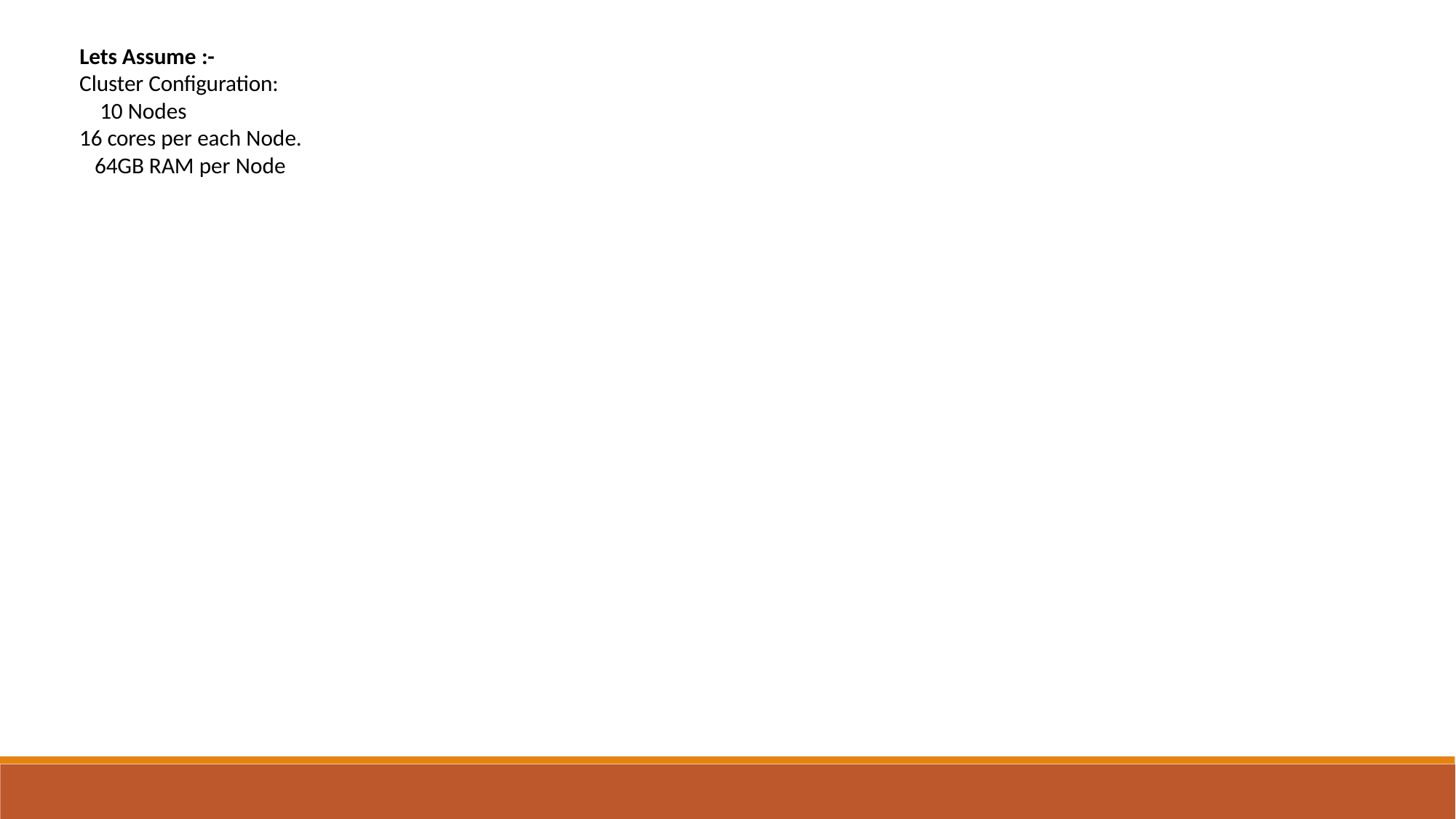

Lets Assume :-
Cluster Configuration:  10 Nodes
16 cores per each Node.  64GB RAM per Node